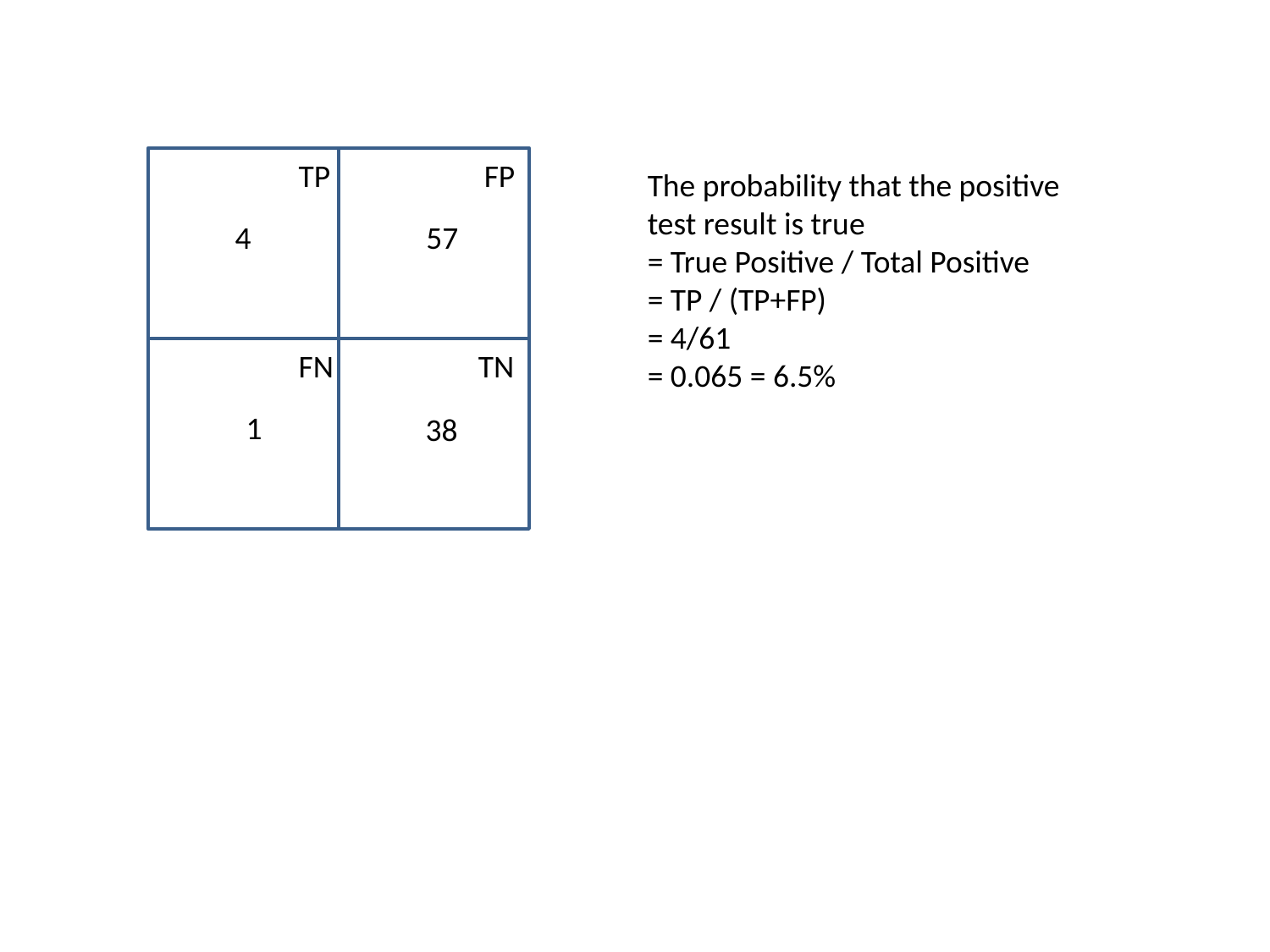

TP
FP
The probability that the positive test result is true
= True Positive / Total Positive
= TP / (TP+FP)
= 4/61
= 0.065 = 6.5%
4
57

FN
TN
1
38